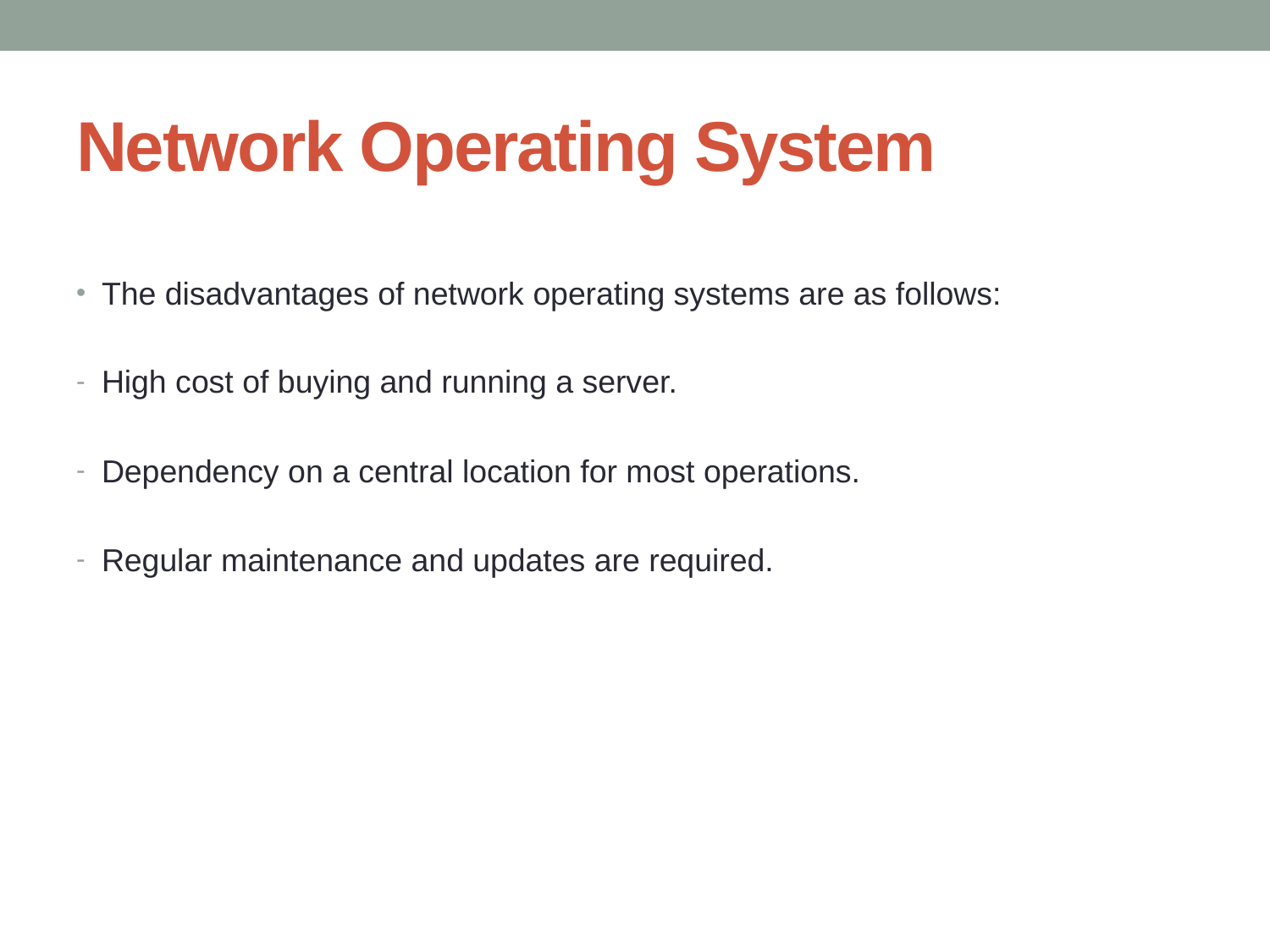

# Network Operating System

The disadvantages of network operating systems are as follows:

High cost of buying and running a server.

Dependency on a central location for most operations.

Regular maintenance and updates are required.